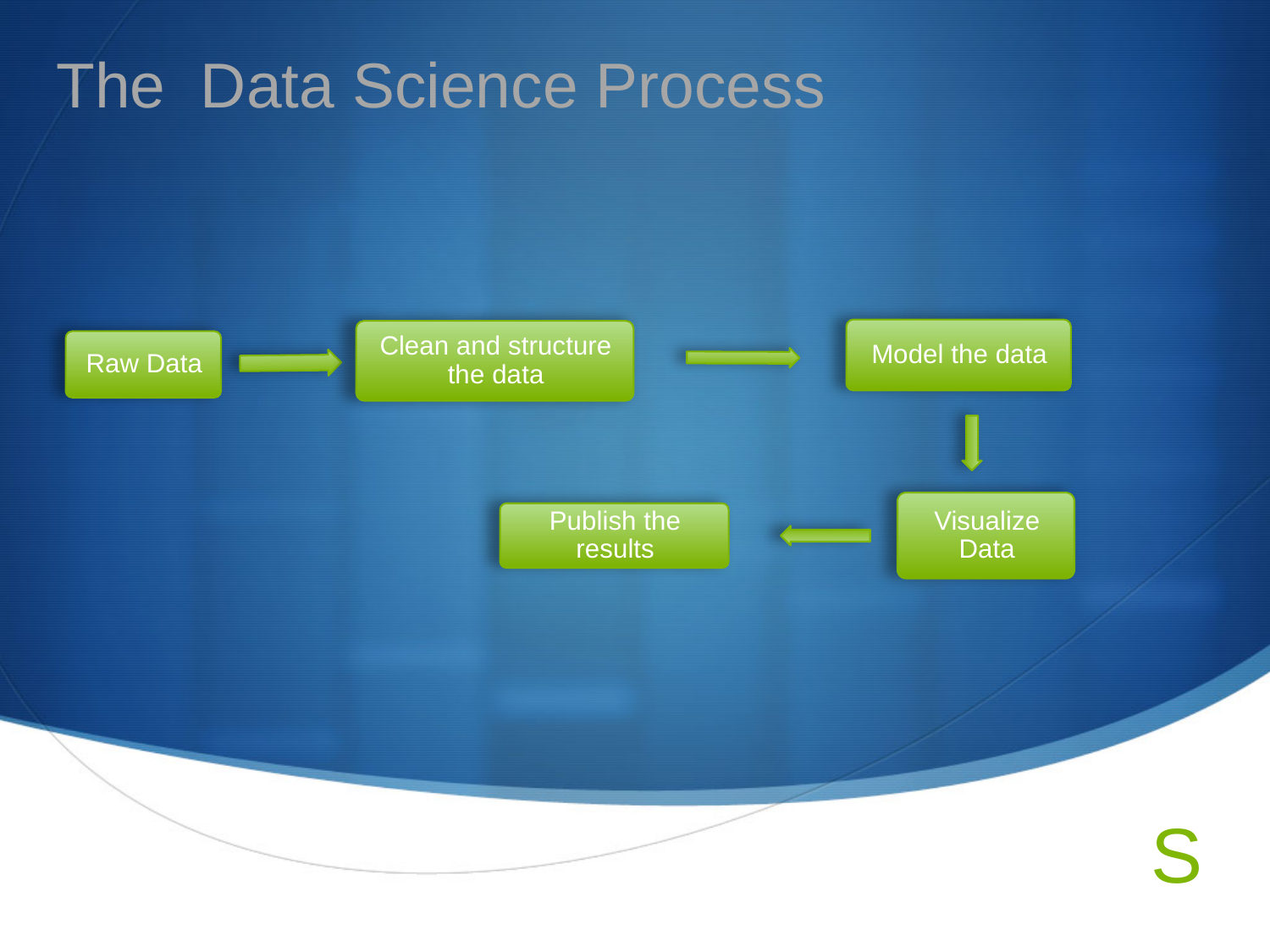

# The  Data Science Process
Raw Data

Clean and structure the data

Model the data

Visualize Data

Publish the results